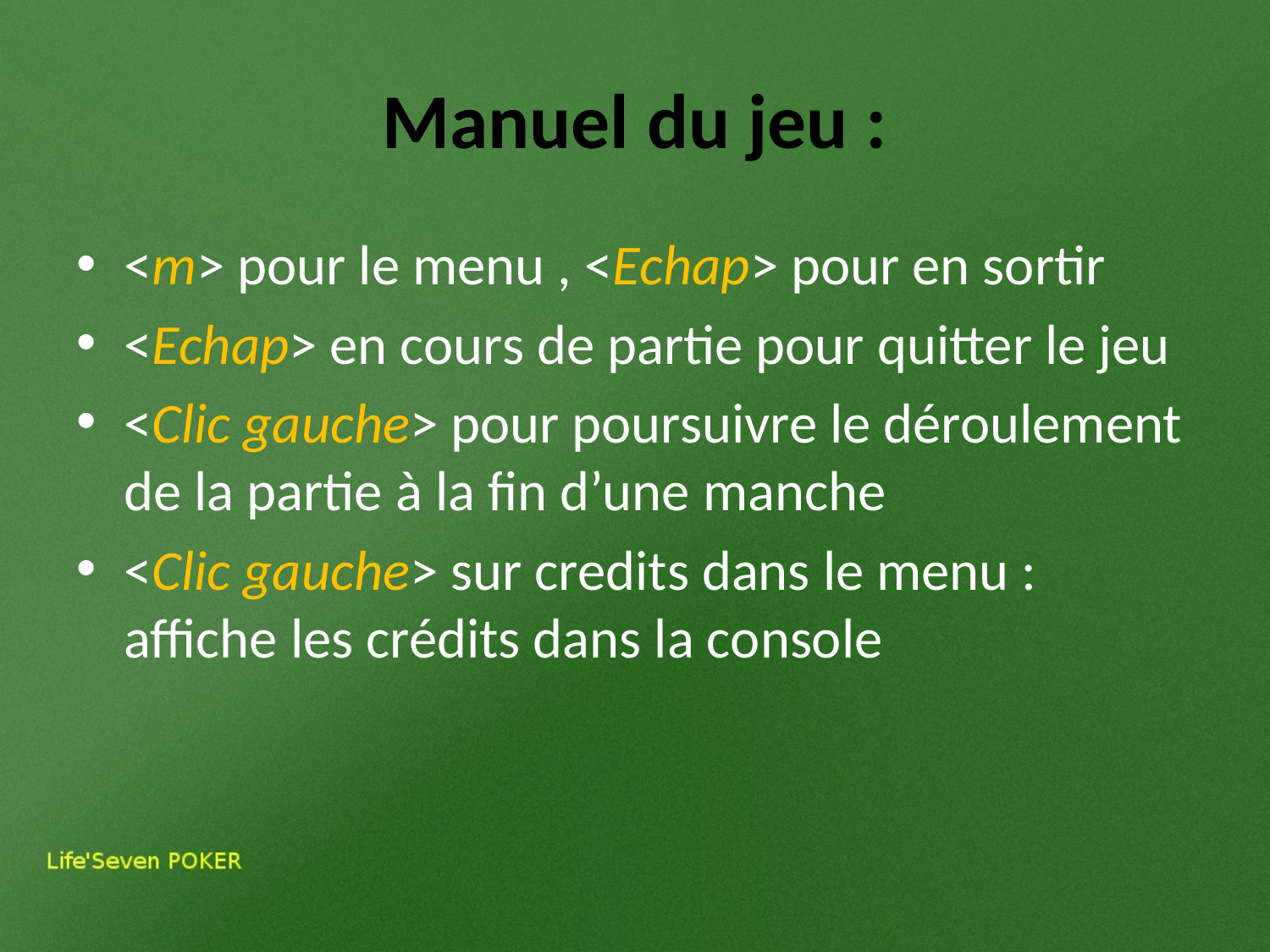

# Manuel du jeu :
<m> pour le menu , <Echap> pour en sortir
<Echap> en cours de partie pour quitter le jeu
<Clic gauche> pour poursuivre le déroulement de la partie à la fin d’une manche
<Clic gauche> sur credits dans le menu : affiche les crédits dans la console